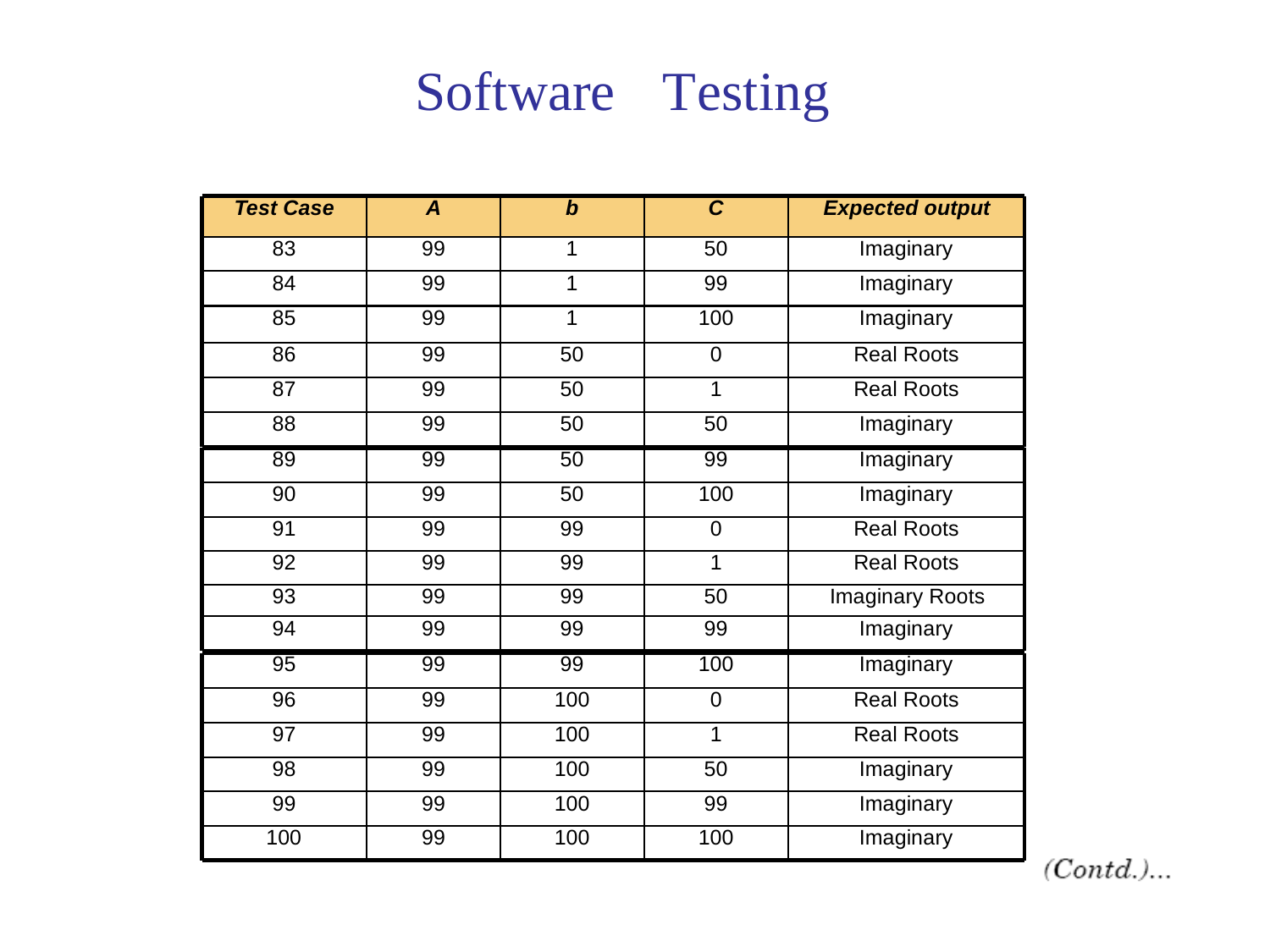

Software
Testing

Test Case

A

b

C

Expected output

83
99
1
50
Imaginary

84
99
1
99
Imaginary

85
99
1
100
Imaginary

86
99
50
0
Real Roots

87
99
50
1
Real Roots

88
99
50
50
Imaginary

89
99
50
99
Imaginary

90
99
50
100
Imaginary

91
99
99
0
Real Roots

92
99
99
1
Real Roots

93
99
99
50
Imaginary Roots

94
99
99
99
Imaginary

95
99
99
100
Imaginary

96
99
100
0
Real Roots
97
99
100
1
Real Roots

98
99
100
50
Imaginary

99
99
100
99
Imaginary

100
99
100
100
Imaginary
36